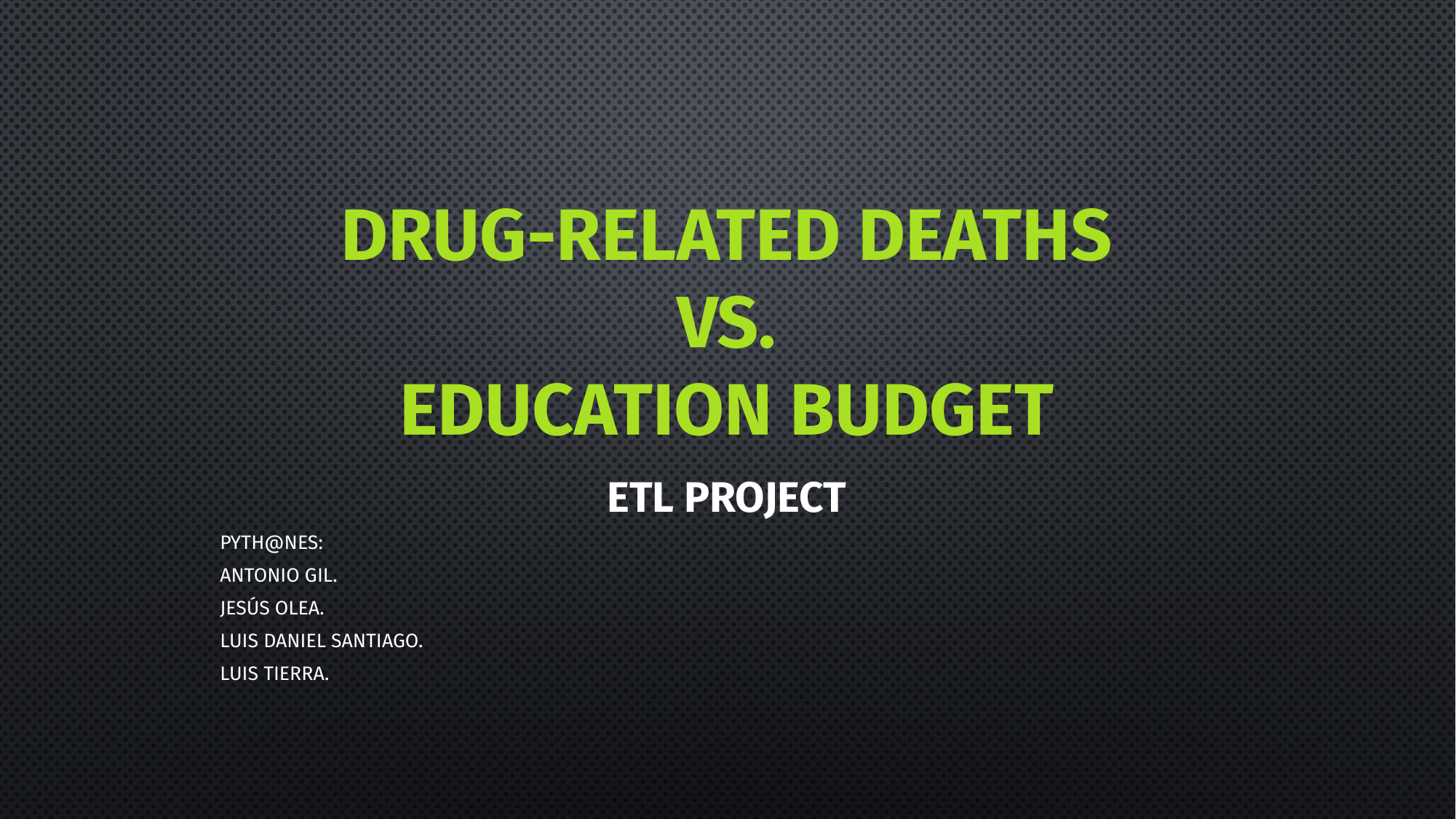

# Drug-related deaths vs. Education budget
ETL Project
Pyth@nes:
Antonio Gil.
Jesús Olea.
Luis Daniel Santiago.
Luis Tierra.